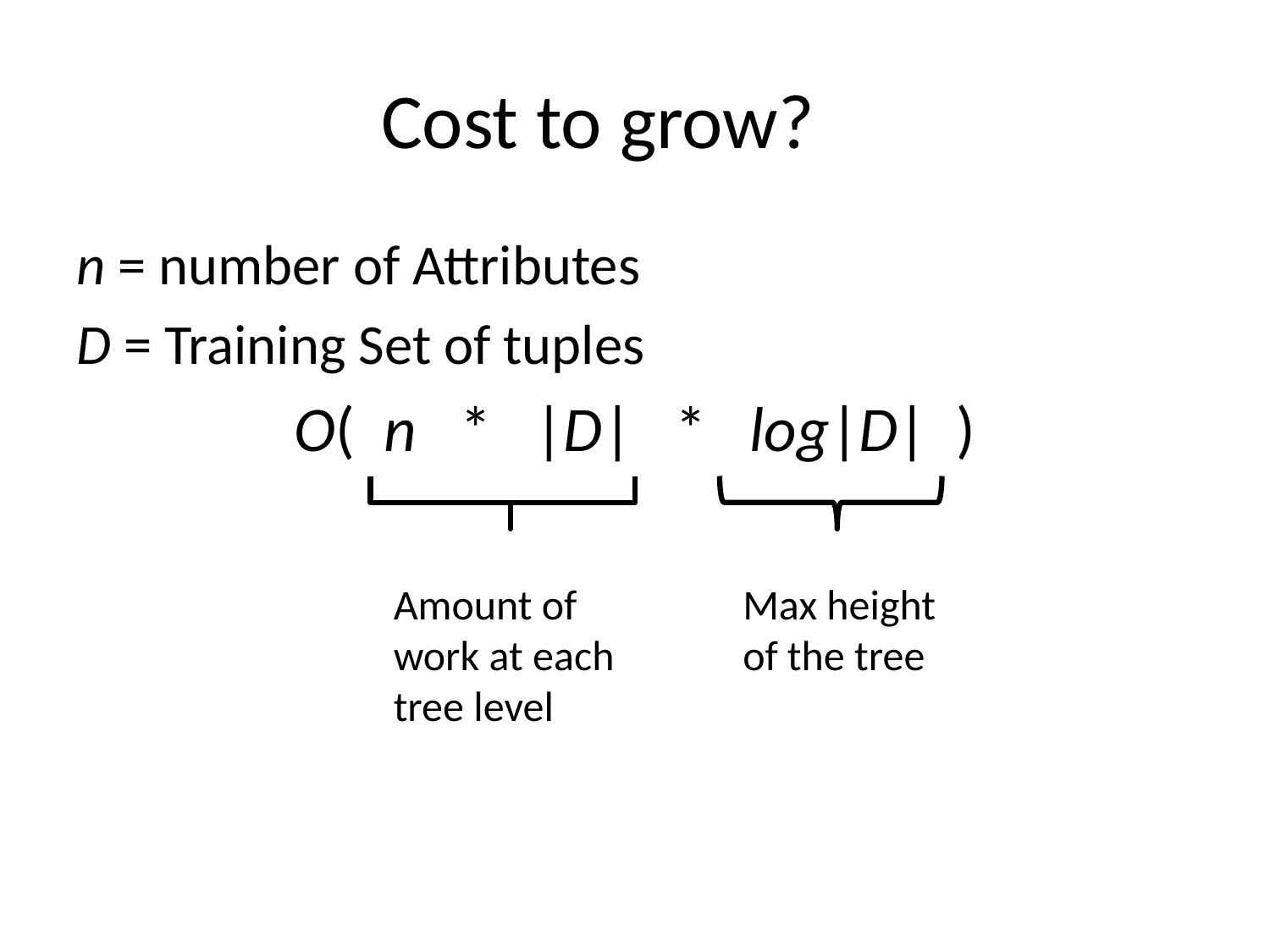

# Cost to grow?
n = number of Attributes
D = Training Set of tuples
O(  n   *   |D|   *   log|D|  )

Amount of work at each tree level
Max height of the tree